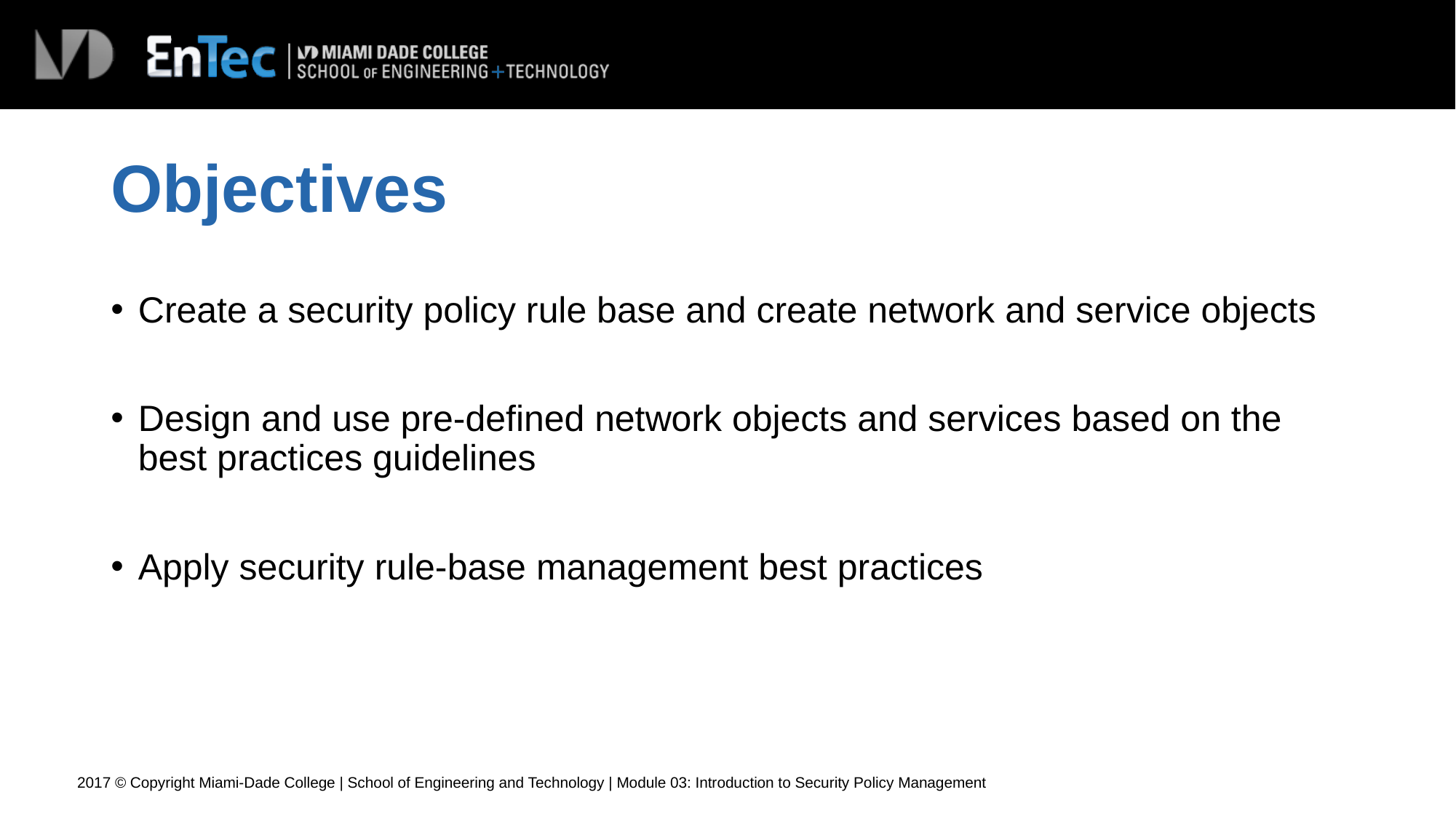

# Objectives
Create a security policy rule base and create network and service objects

Design and use pre-defined network objects and services based on the best practices guidelines

Apply security rule-base management best practices